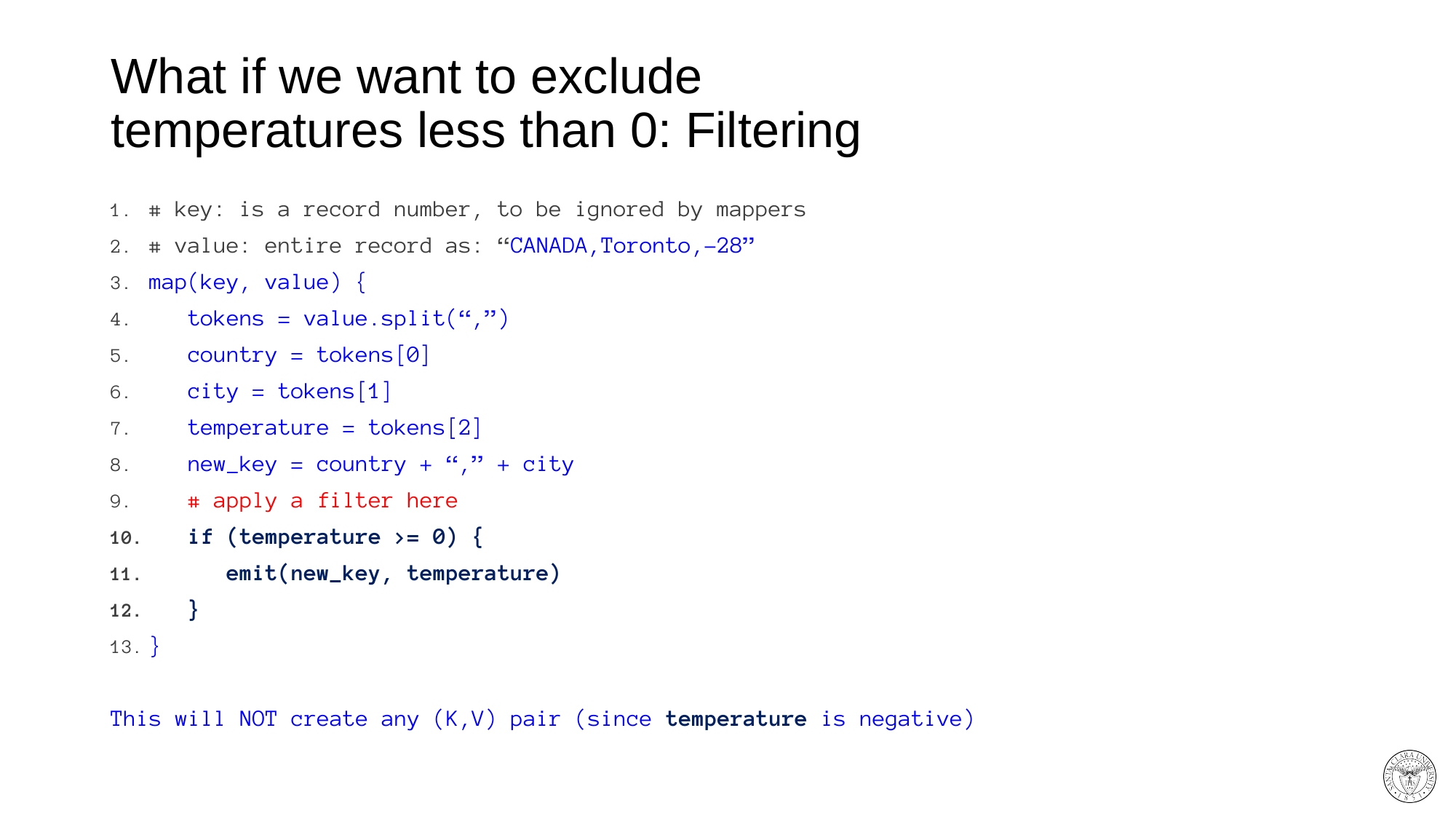

# What if we want to exclude temperatures less than 0: Filtering
# key: is a record number, to be ignored by mappers
# value: entire record as: “CANADA,Toronto,-28”
map(key, value) {
   tokens = value.split(“,”)
   country = tokens[0]
   city = tokens[1]
   temperature = tokens[2]
   new_key = country + “,” + city
   # apply a filter here
   if (temperature >= 0) {
      emit(new_key, temperature)
   }
}

This will NOT create any (K,V) pair (since temperature is negative)